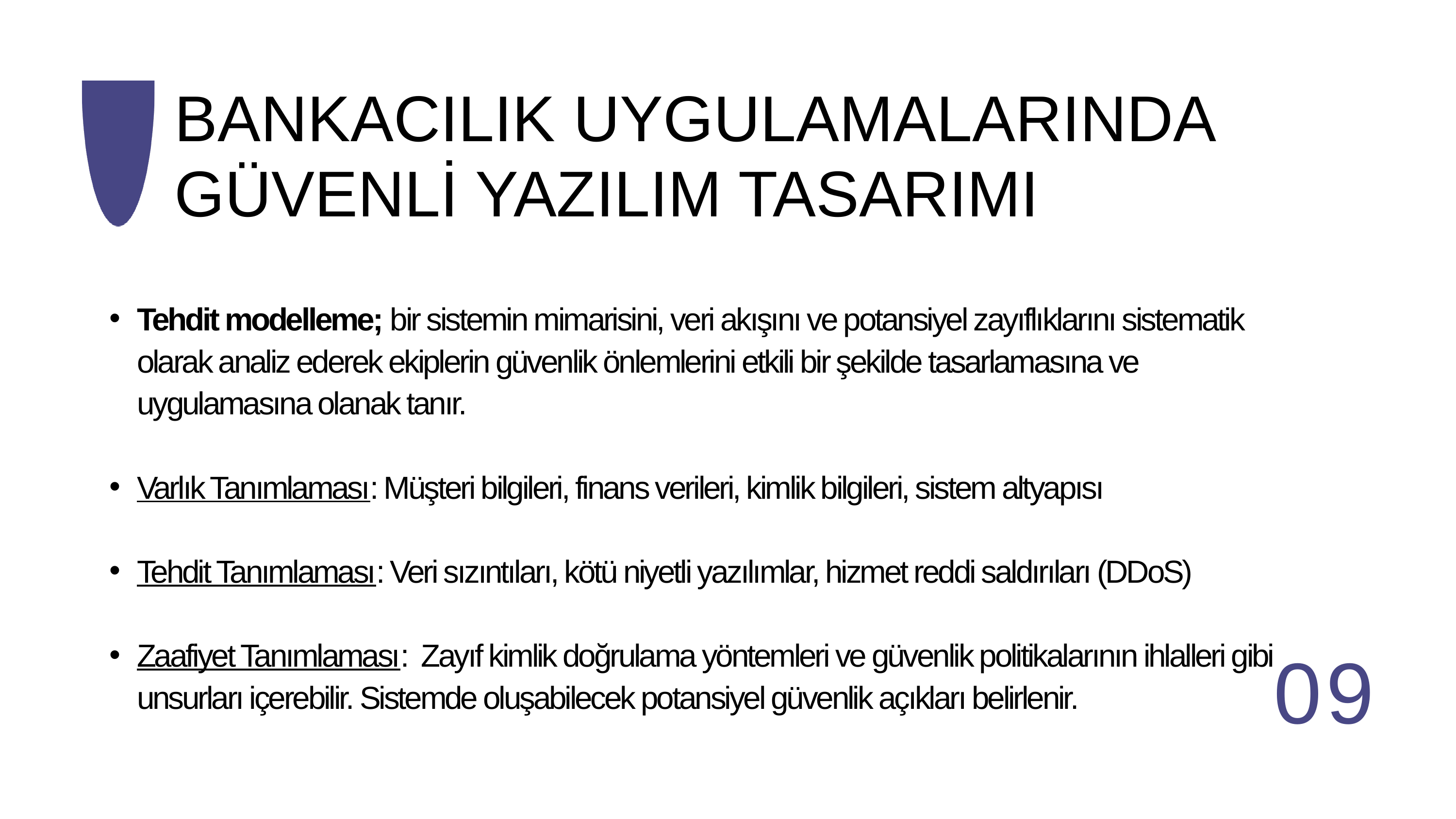

BANKACILIK UYGULAMALARINDA GÜVENLİ YAZILIM TASARIMI

Tehdit modelleme; bir sistemin mimarisini, veri akışını ve potansiyel zayıflıklarını sistematik olarak analiz ederek ekiplerin güvenlik önlemlerini etkili bir şekilde tasarlamasına ve uygulamasına olanak tanır.

Varlık Tanımlaması: Müşteri bilgileri, finans verileri, kimlik bilgileri, sistem altyapısı

Tehdit Tanımlaması: Veri sızıntıları, kötü niyetli yazılımlar, hizmet reddi saldırıları (DDoS)

Zaafiyet Tanımlaması:  Zayıf kimlik doğrulama yöntemleri ve güvenlik politikalarının ihlalleri gibi unsurları içerebilir. Sistemde oluşabilecek potansiyel güvenlik açıkları belirlenir.

09